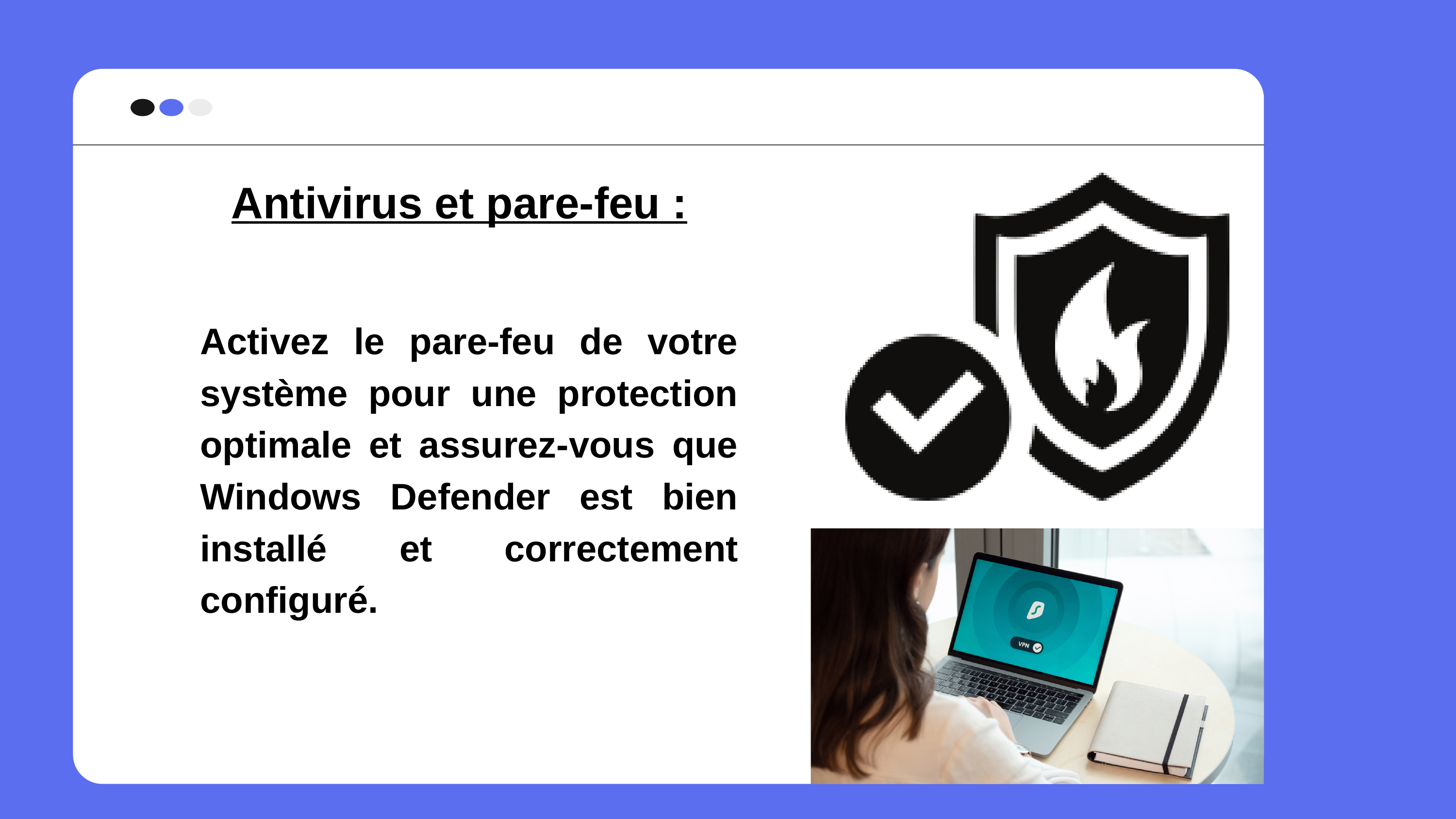

Antivirus et pare-feu :

Activez le pare-feu de votre système pour une protection optimale et assurez-vous que Windows Defender est bien installé et correctement configuré.